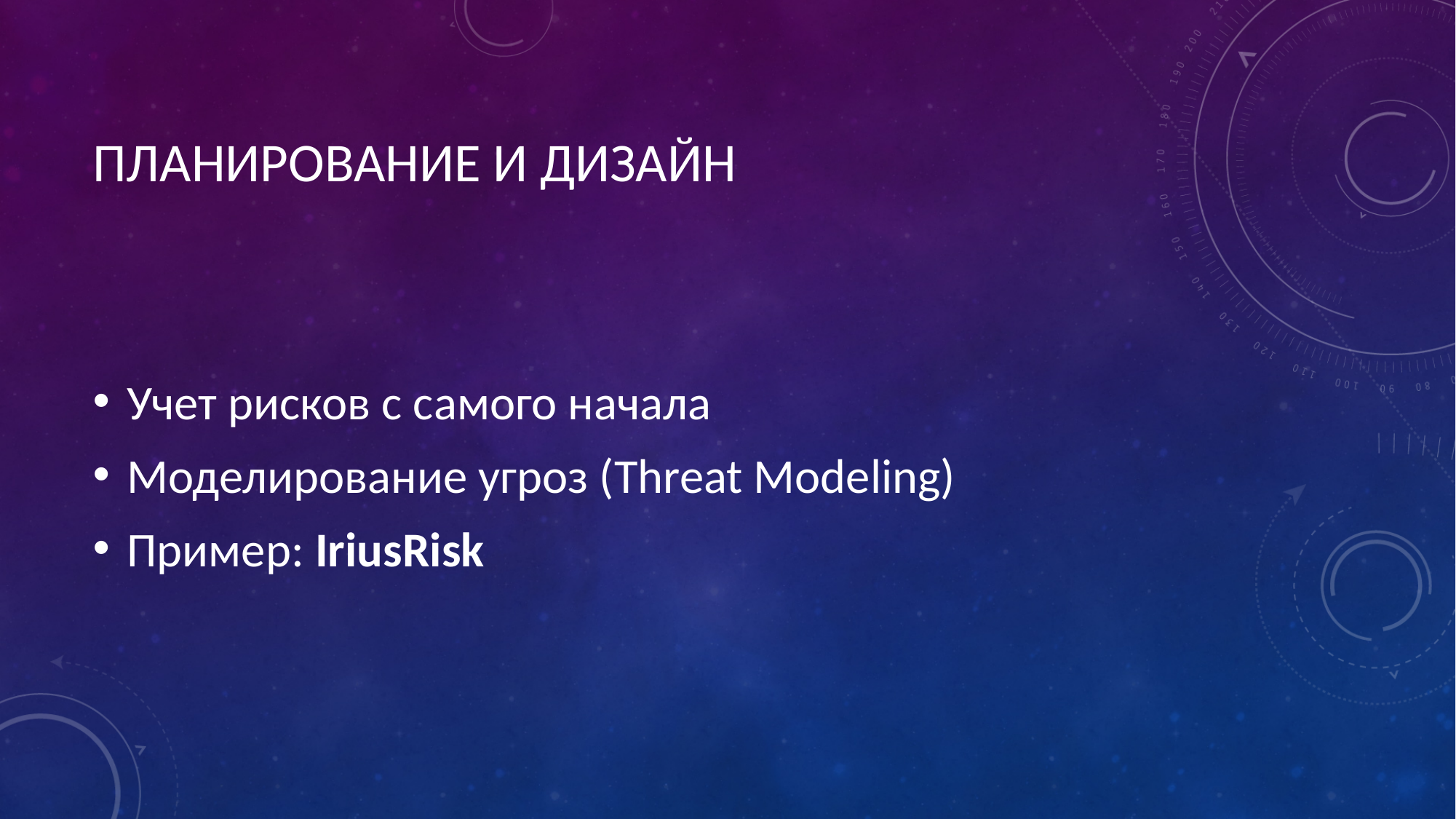

# планирование и дизайн
Учет рисков с самого начала
Моделирование угроз (Threat Modeling)
Пример: IriusRisk